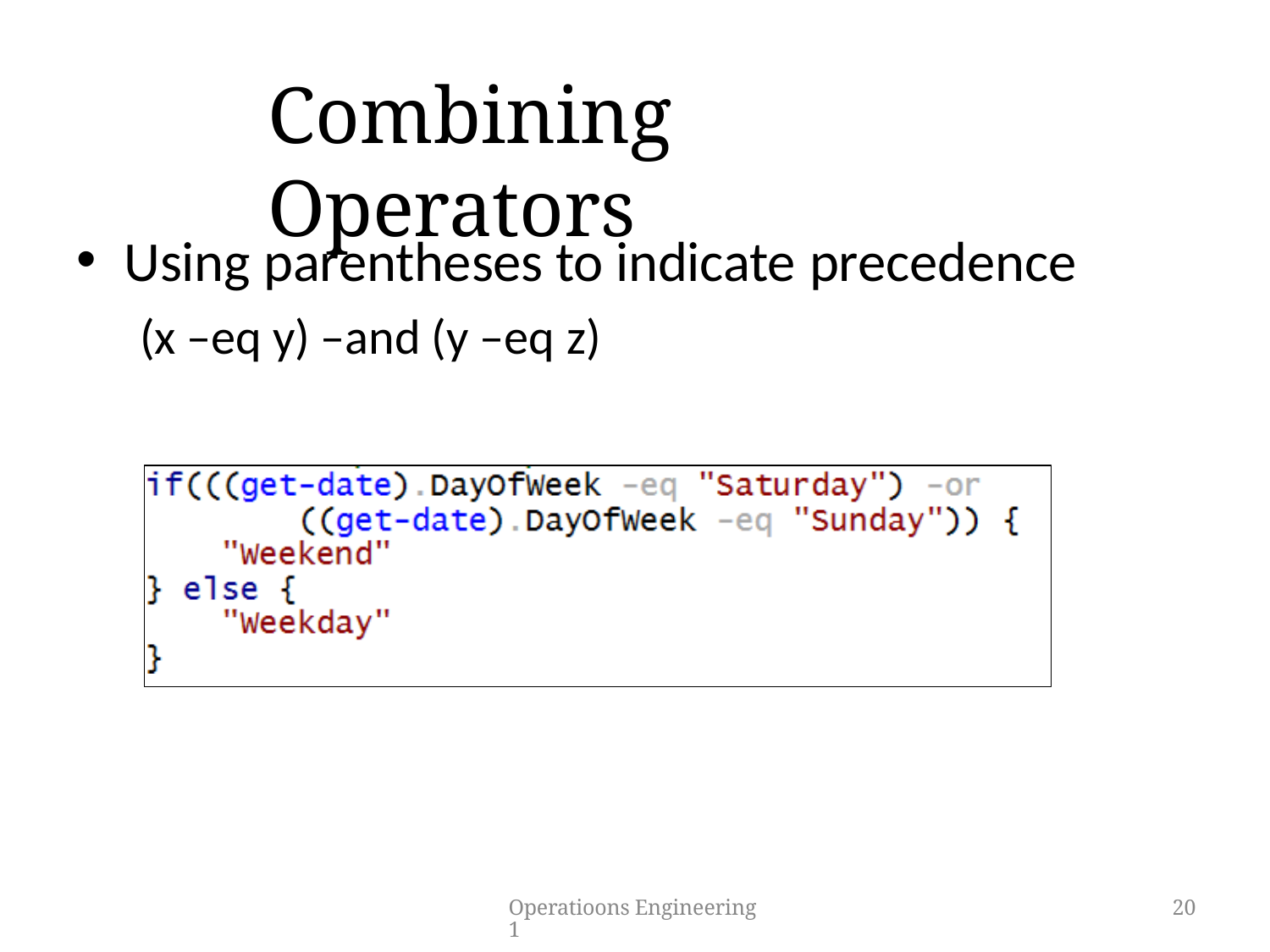

# Combining Operators
Using parentheses to indicate precedence
(x –eq y) –and (y –eq z)

Operatioons Engineering 1
20